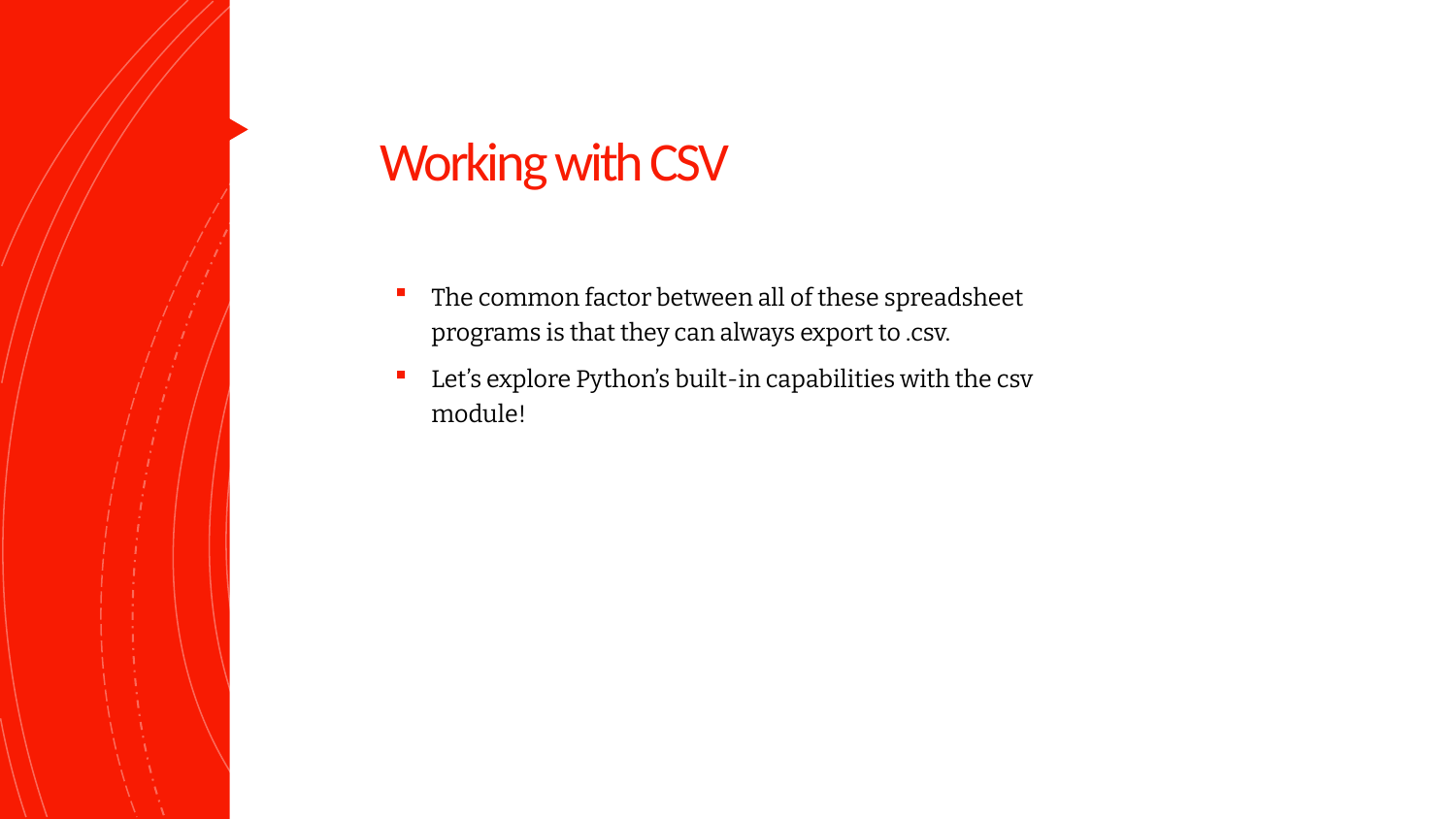

# Working with CSV

The common factor between all of these spreadsheet programs is that they can always export to .csv.
Let’s explore Python’s built-in capabilities with the csv module!